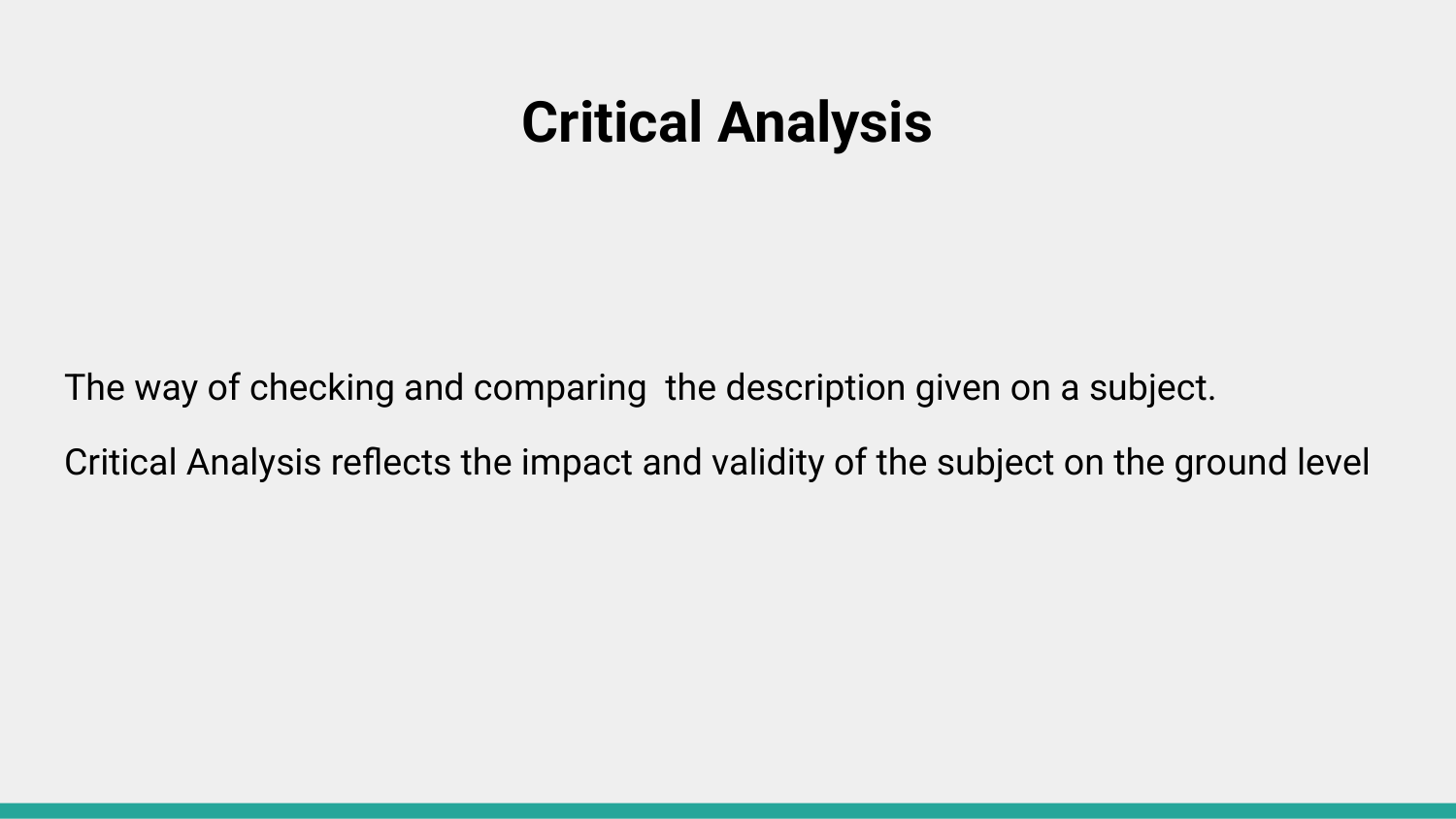

# Critical Analysis
The way of checking and comparing  the description given on a subject.
Critical Analysis reflects the impact and validity of the subject on the ground level